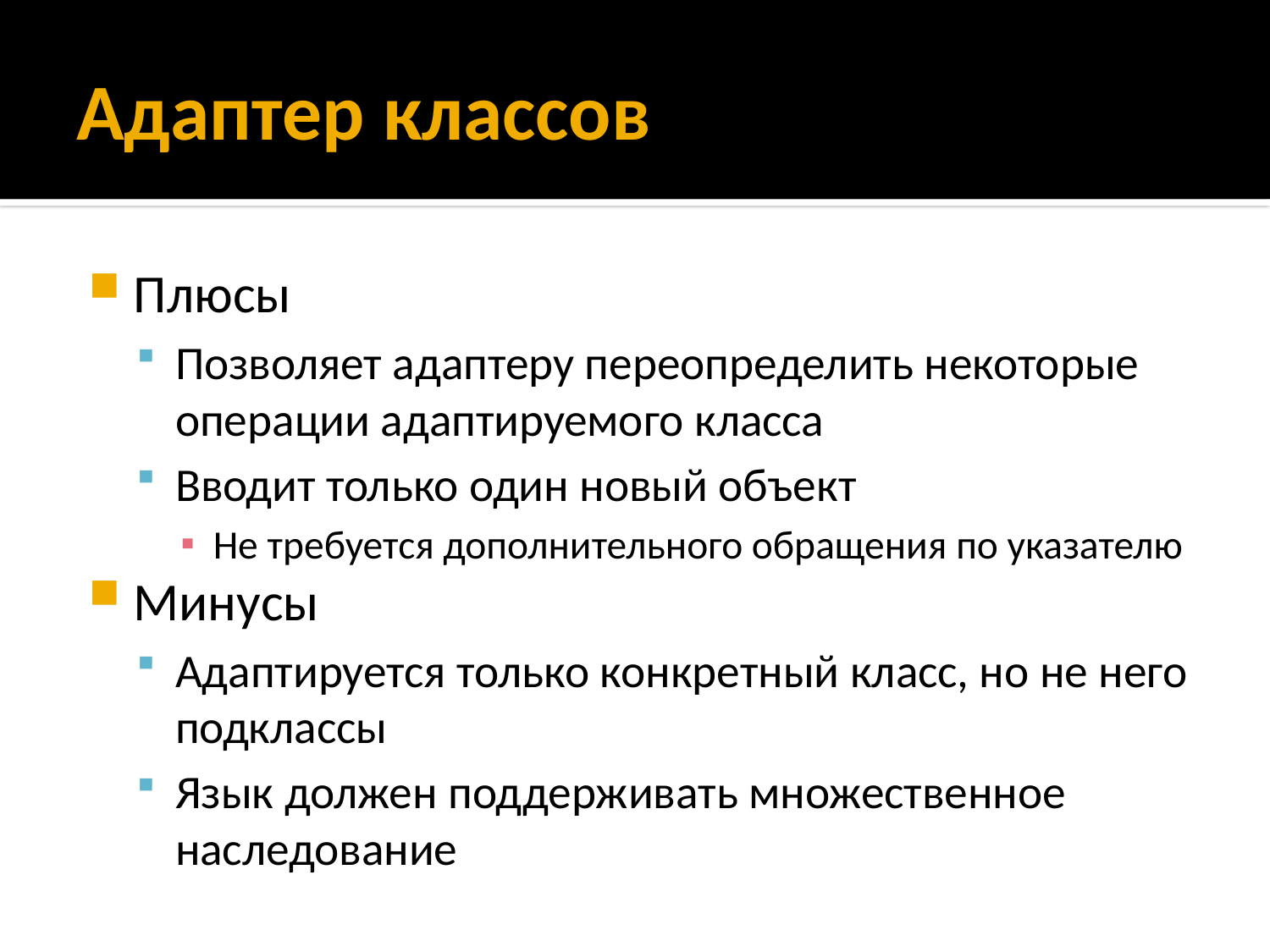

# Адаптер классов
Плюсы
Позволяет адаптеру переопределить некоторые операции адаптируемого класса
Вводит только один новый объект
Не требуется дополнительного обращения по указателю
Минусы
Адаптируется только конкретный класс, но не него подклассы
Язык должен поддерживать множественное наследование